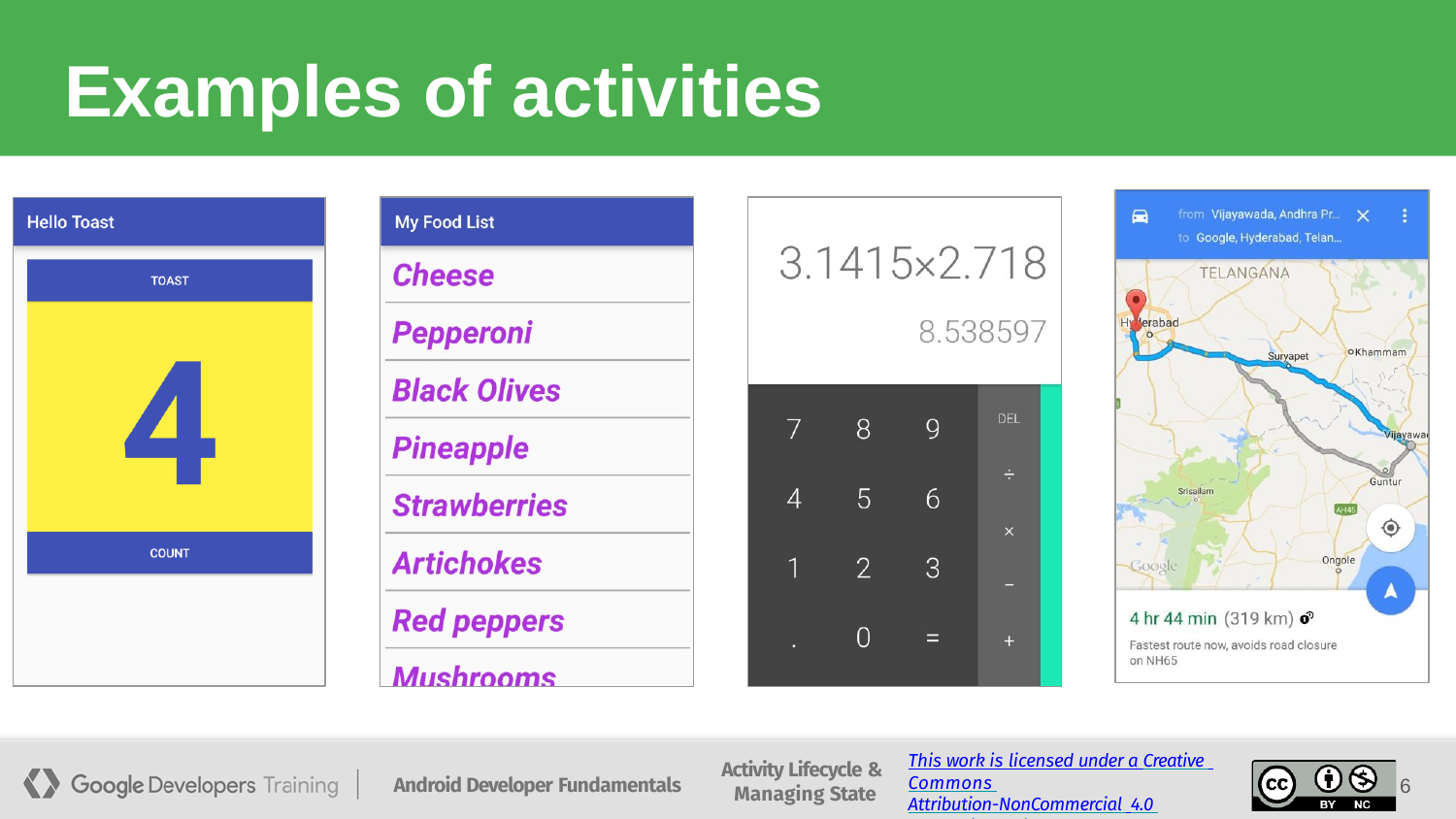

# Examples of activities

This work is licensed under a Creative  Commons Attribution-NonCommercial  4.0 International License
Activity Lifecycle &  Managing State

Android Developer Fundamentals
6